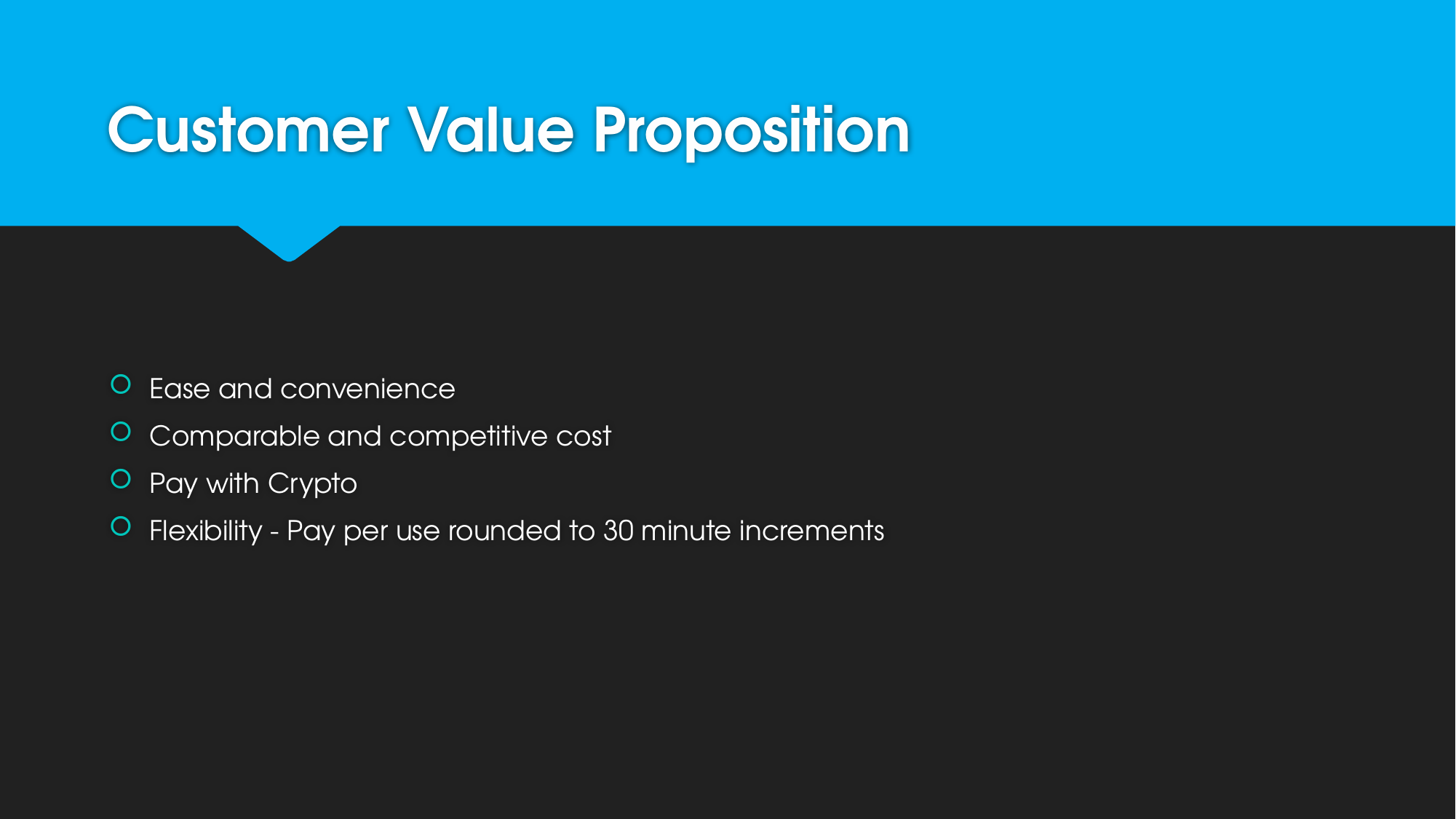

# Customer Value Proposition
Ease and convenience
Comparable and competitive cost
Pay with Crypto
Flexibility - Pay per use rounded to 30 minute increments